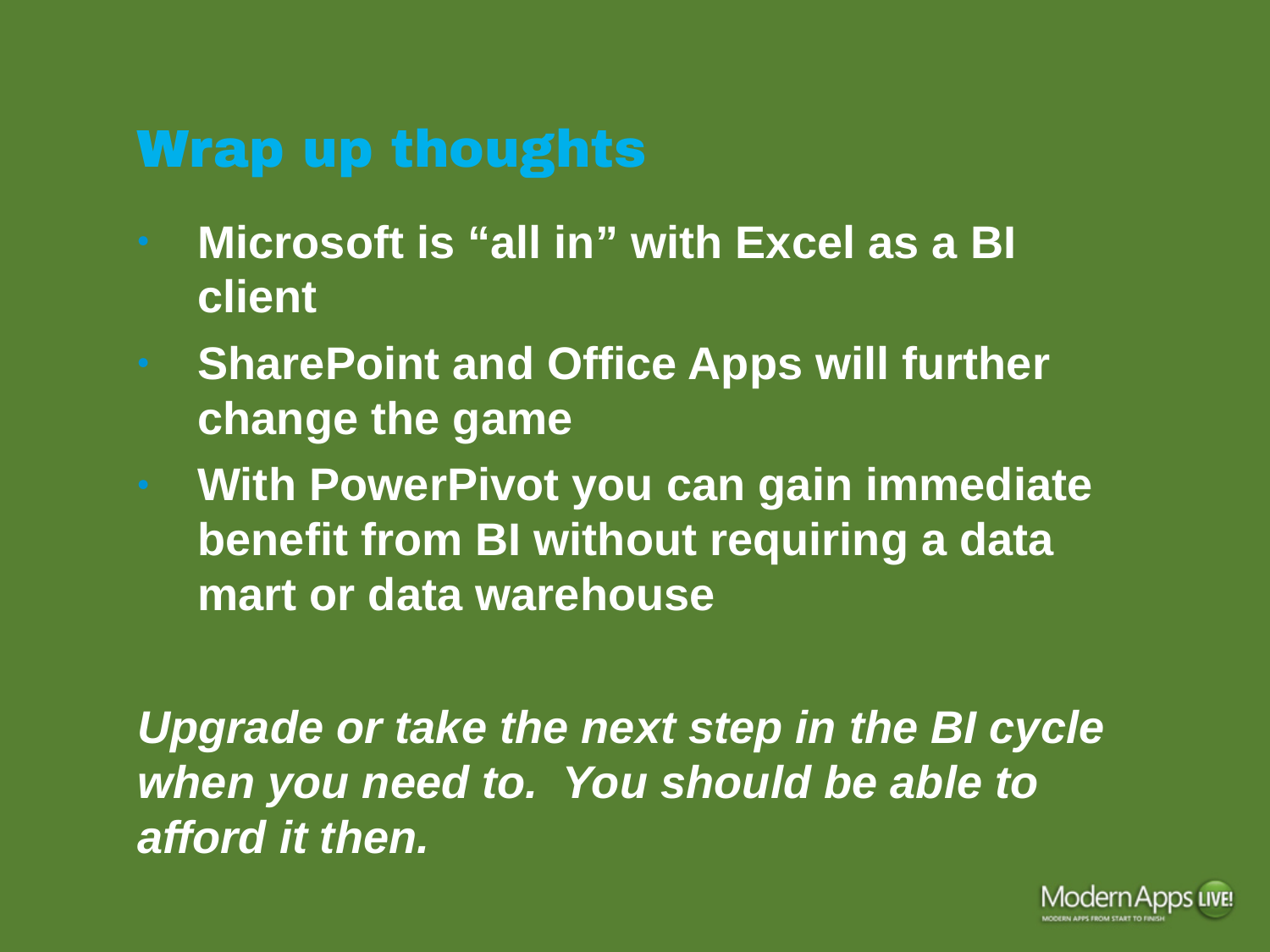

# Wrap up thoughts
Microsoft is “all in” with Excel as a BI client
SharePoint and Office Apps will further change the game
With PowerPivot you can gain immediate benefit from BI without requiring a data mart or data warehouse

Upgrade or take the next step in the BI cycle when you need to.  You should be able to afford it then.